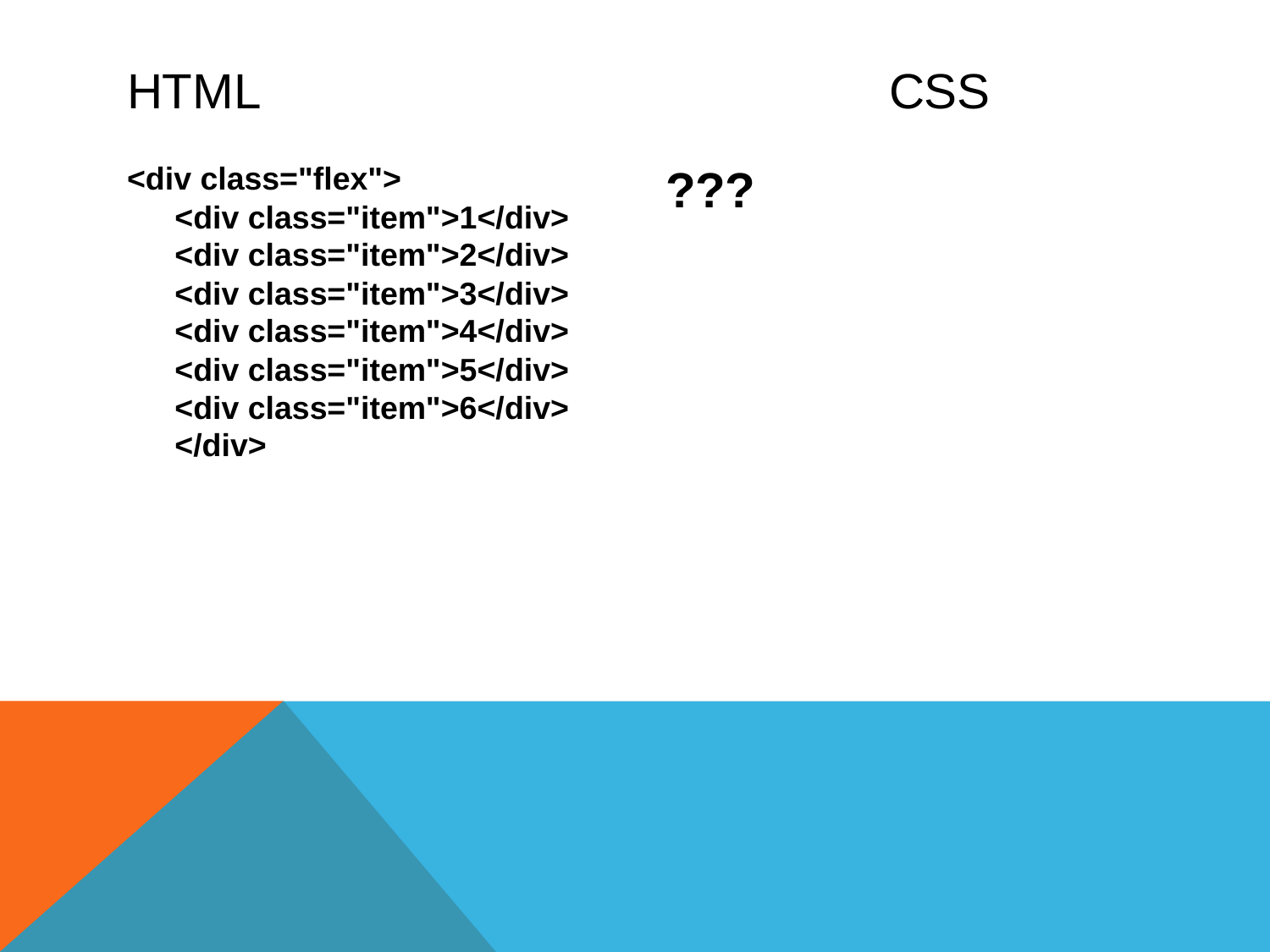

# HTML					CSS
<div class="flex">                <div class="item">1</div> <div class="item">2</div> <div class="item">3</div> <div class="item">4</div> <div class="item">5</div> <div class="item">6</div> </div>
???